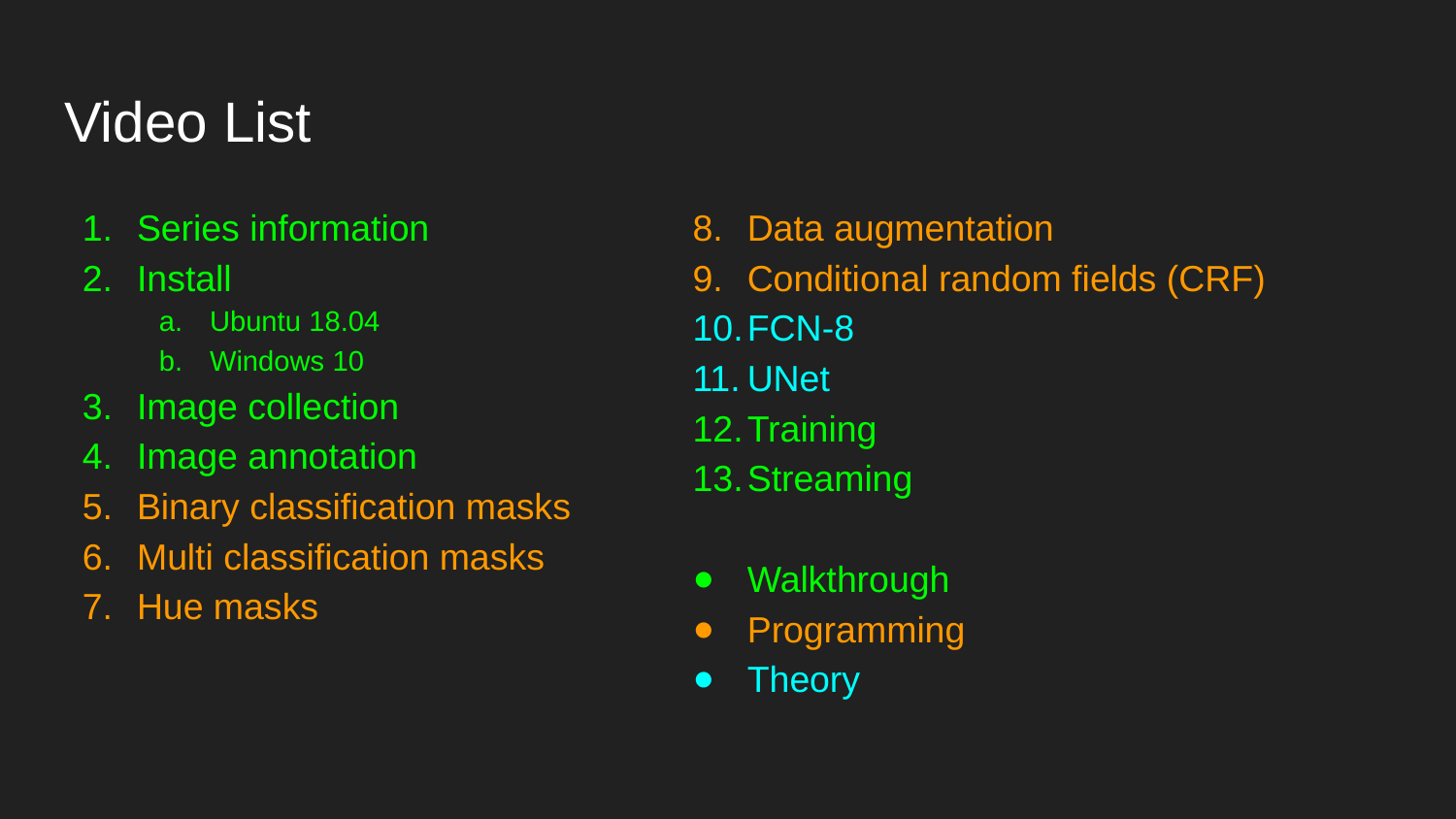

# Video List
Series information
Install
Ubuntu 18.04
Windows 10
Image collection
Image annotation
Binary classification masks
Multi classification masks
Hue masks
Data augmentation
Conditional random fields (CRF)
FCN-8
UNet
Training
Streaming

Walkthrough
Programming
Theory